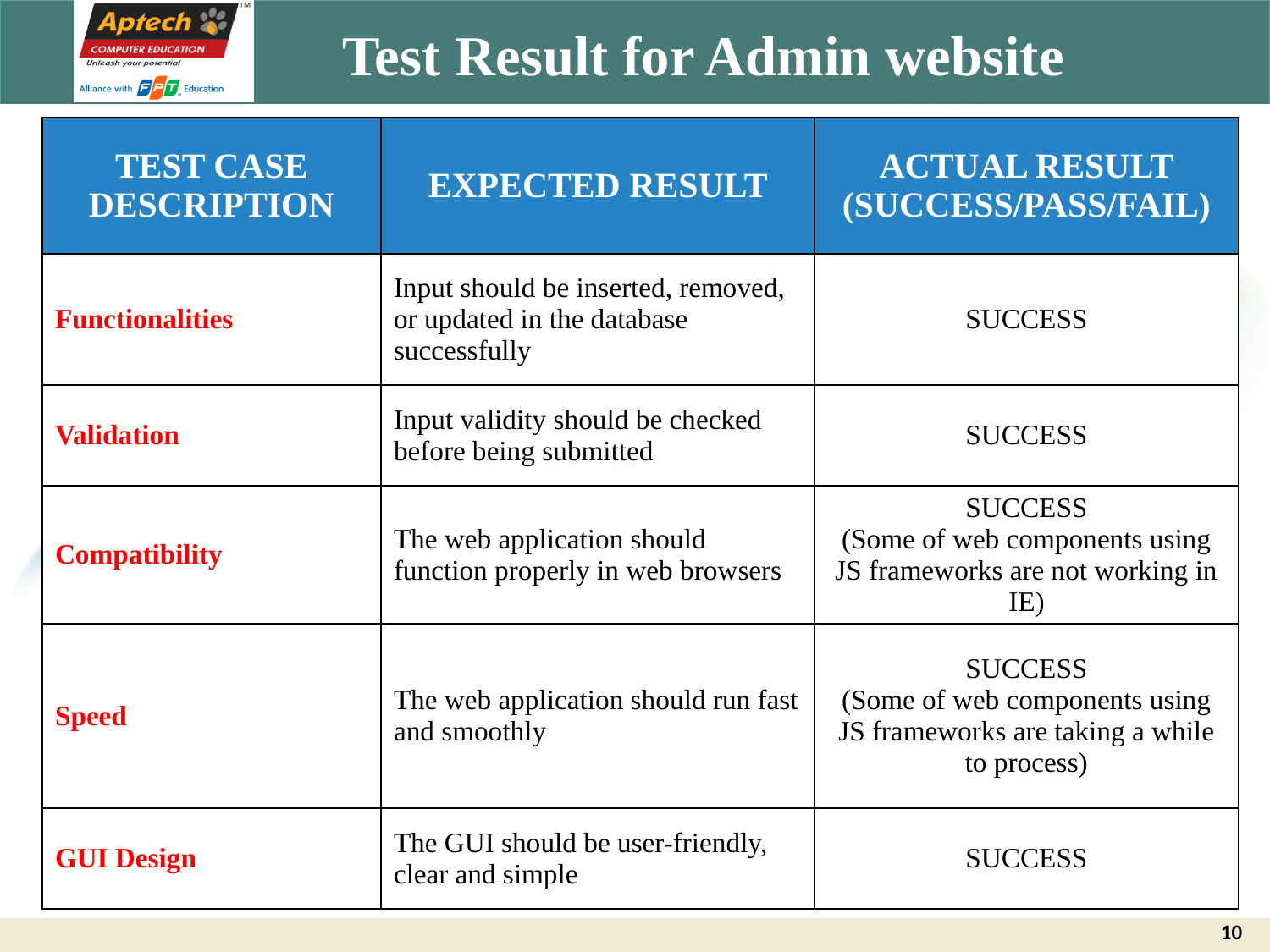

# Test Result for Admin website
| TEST CASE DESCRIPTION | EXPECTED RESULT | ACTUAL RESULT (SUCCESS/PASS/FAIL) |
| --- | --- | --- |
| Functionalities | Input should be inserted, removed, or updated in the database successfully | SUCCESS |
| Validation | Input validity should be checked before being submitted | SUCCESS |
| Compatibility | The web application should function properly in web browsers | SUCCESS (Some of web components using JS frameworks are not working in IE) |
| Speed | The web application should run fast and smoothly | SUCCESS (Some of web components using JS frameworks are taking a while to process) |
| GUI Design | The GUI should be user-friendly, clear and simple | SUCCESS |
10